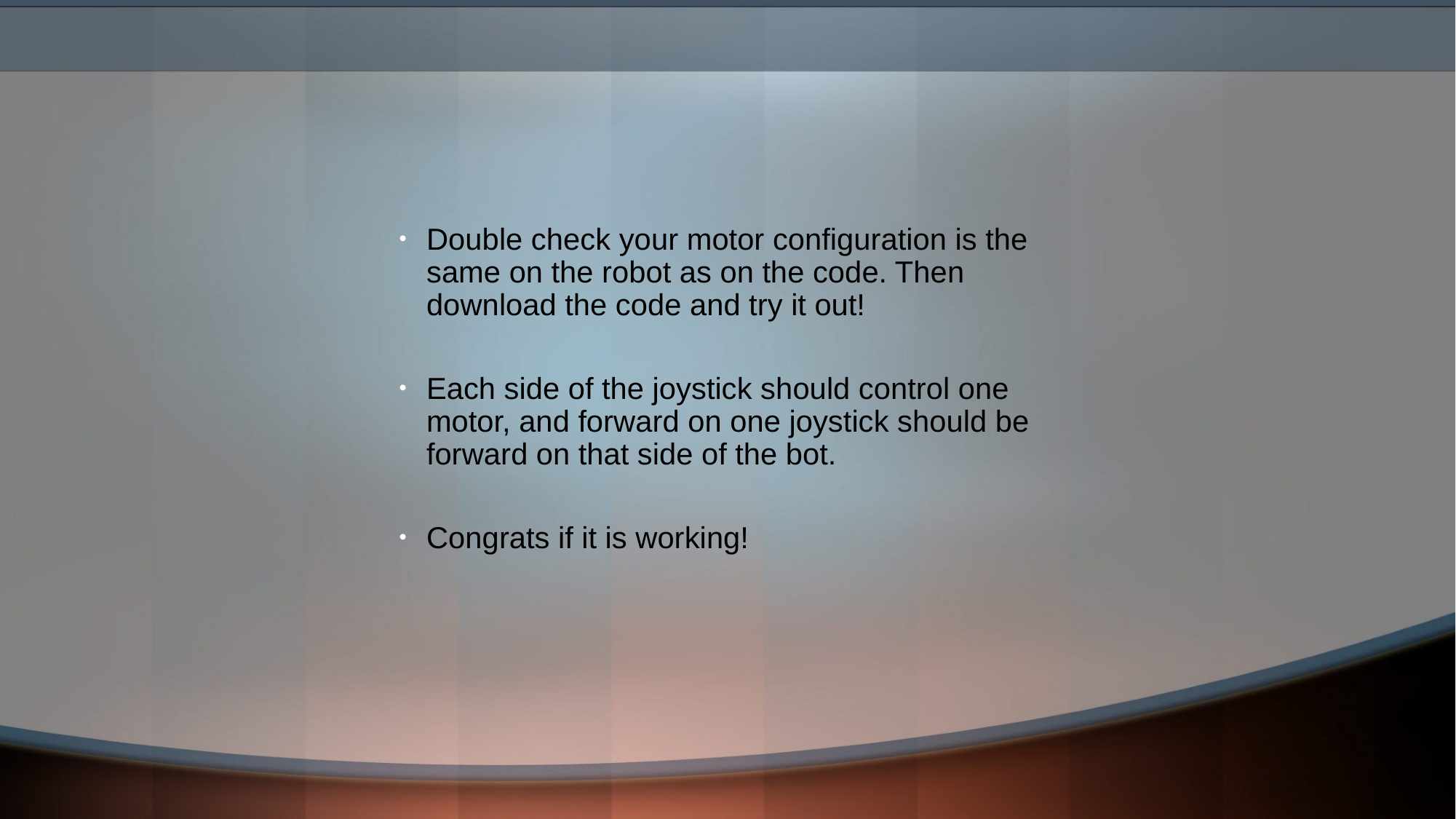

Double check your motor configuration is the same on the robot as on the code. Then download the code and try it out!

Each side of the joystick should control one motor, and forward on one joystick should be forward on that side of the bot.

Congrats if it is working!